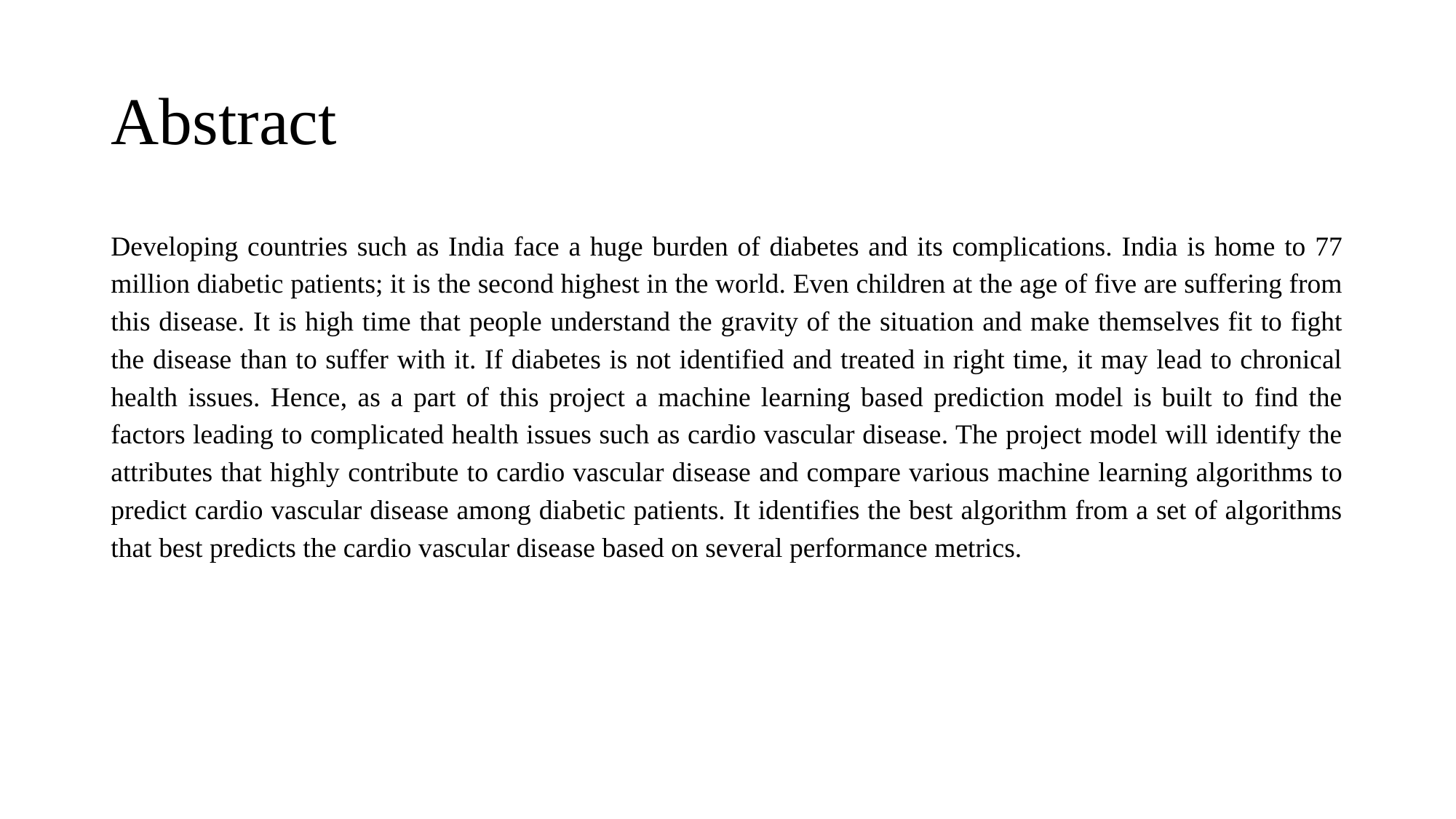

# Abstract
Developing countries such as India face a huge burden of diabetes and its complications. India is home to 77 million diabetic patients; it is the second highest in the world. Even children at the age of five are suffering from this disease. It is high time that people understand the gravity of the situation and make themselves fit to fight the disease than to suffer with it. If diabetes is not identified and treated in right time, it may lead to chronical health issues. Hence, as a part of this project a machine learning based prediction model is built to find the factors leading to complicated health issues such as cardio vascular disease. The project model will identify the attributes that highly contribute to cardio vascular disease and compare various machine learning algorithms to predict cardio vascular disease among diabetic patients. It identifies the best algorithm from a set of algorithms that best predicts the cardio vascular disease based on several performance metrics.